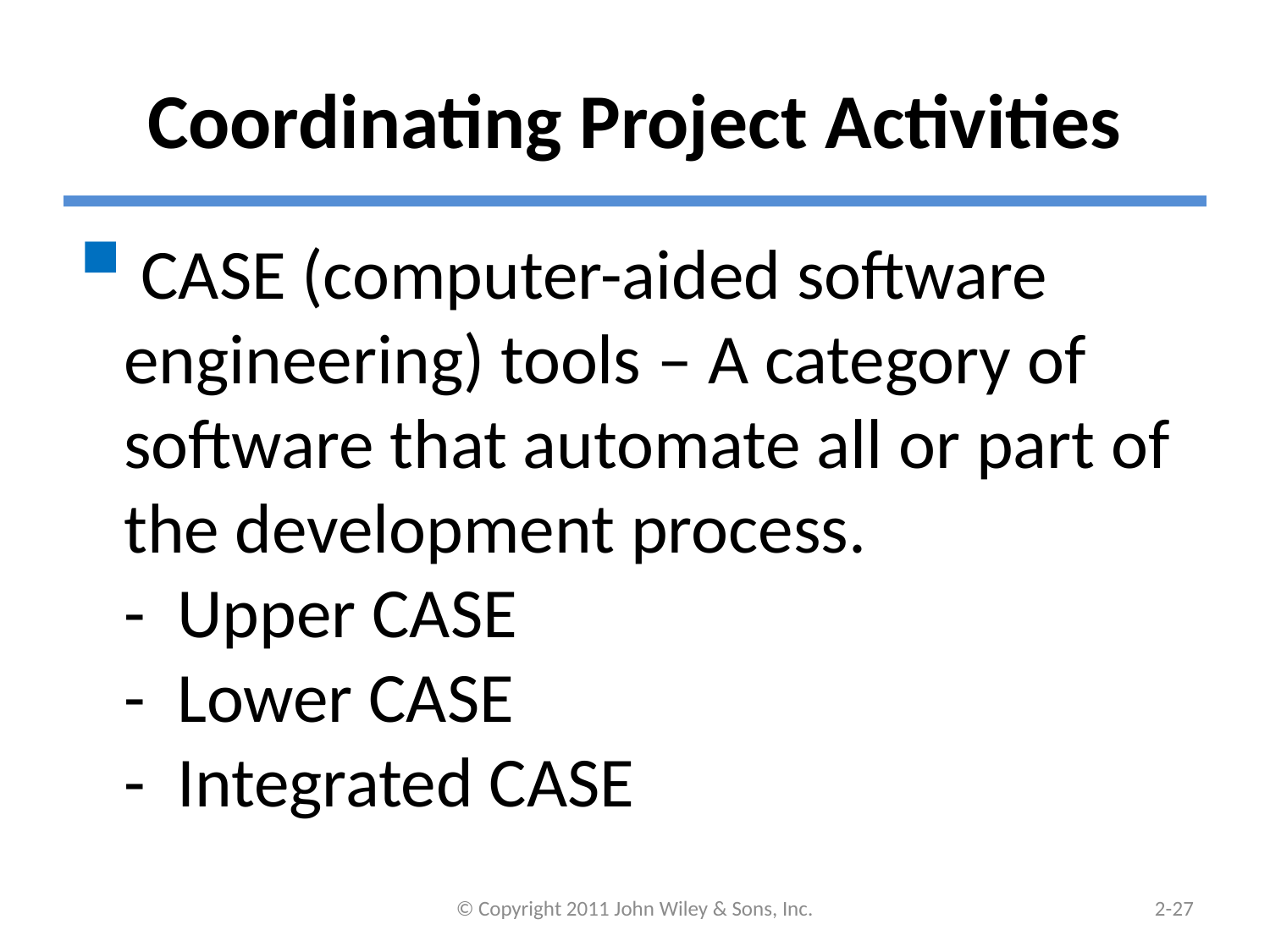

# Coordinating Project Activities
 CASE (computer-aided software engineering) tools – A category of software that automate all or part of the development process.
   -  Upper CASE
   -  Lower CASE
   -  Integrated CASE

© Copyright 2011 John Wiley & Sons, Inc.
2-27